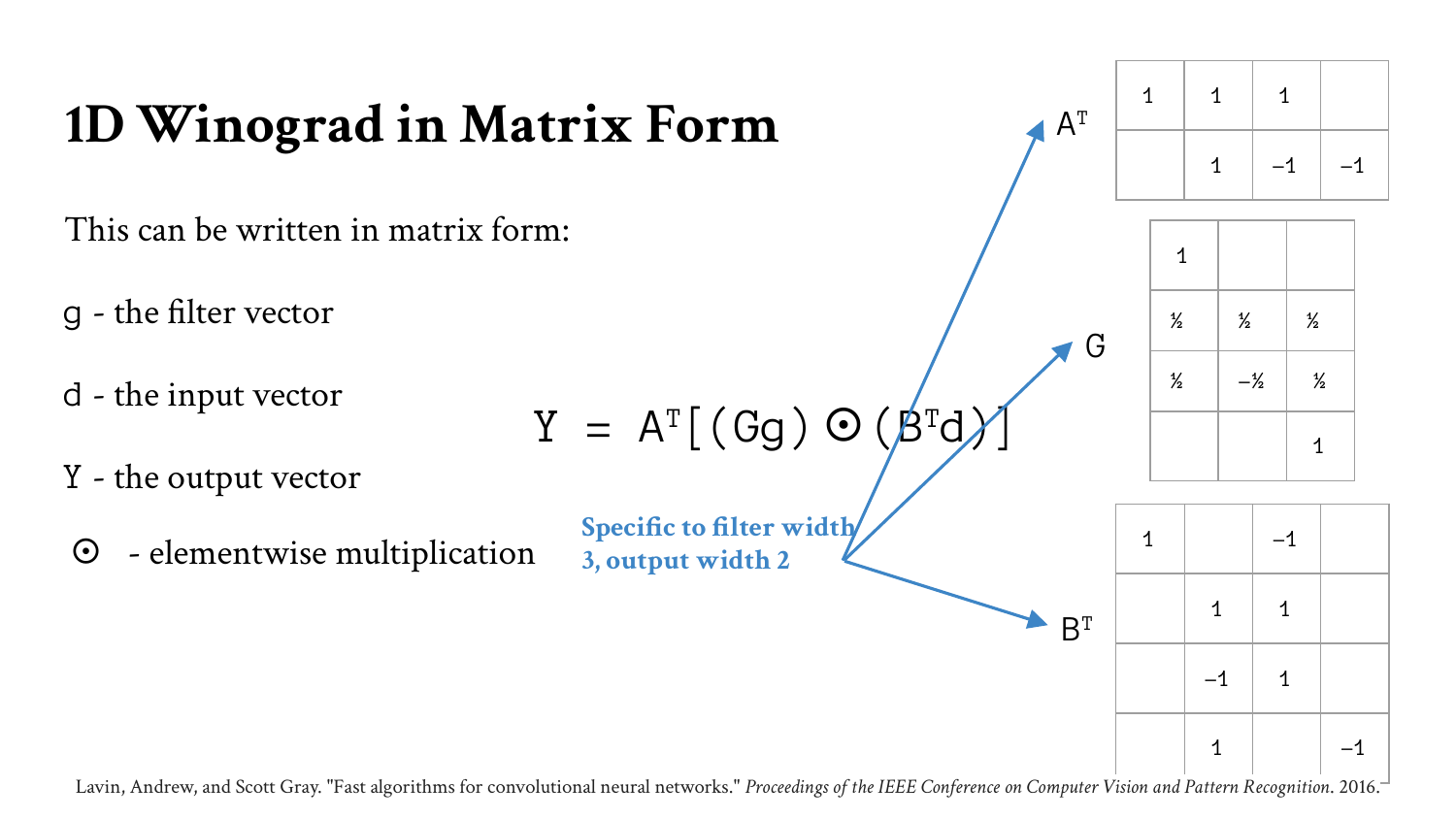

| 1 | 1 | 1 |  |
| --- | --- | --- | --- |
|  | 1 | -1 | -1 |
# 1D Winograd in Matrix Form
AT
Specific to filter width 3, output width 2
This can be written in matrix form:
g - the filter vector
d - the input vector
Y - the output vector
⊙ - elementwise multiplication
| 1 |  |  |
| --- | --- | --- |
| ½ | ½ | ½ |
| ½ | -½ | ½ |
|  |  | 1 |
G
Y = AT[(Gg)⊙(BTd)]
| 1 |  | -1 |  |
| --- | --- | --- | --- |
|  | 1 | 1 |  |
|  | -1 | 1 |  |
|  | 1 |  | -1 |
BT
Lavin, Andrew, and Scott Gray. "Fast algorithms for convolutional neural networks." Proceedings of the IEEE Conference on Computer Vision and Pattern Recognition. 2016.